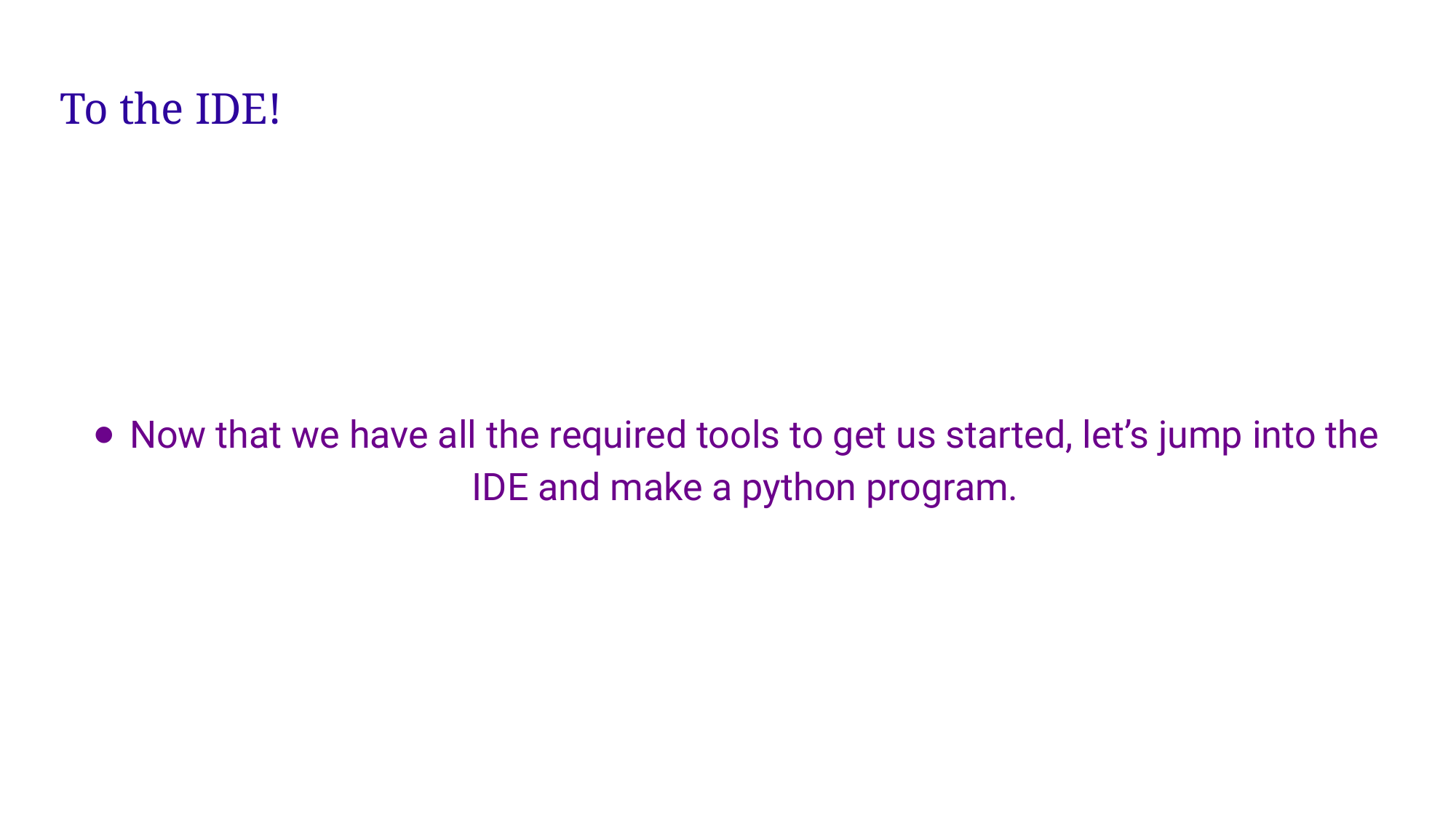

# To the IDE!
Now that we have all the required tools to get us started, let’s jump into the IDE and make a python program.